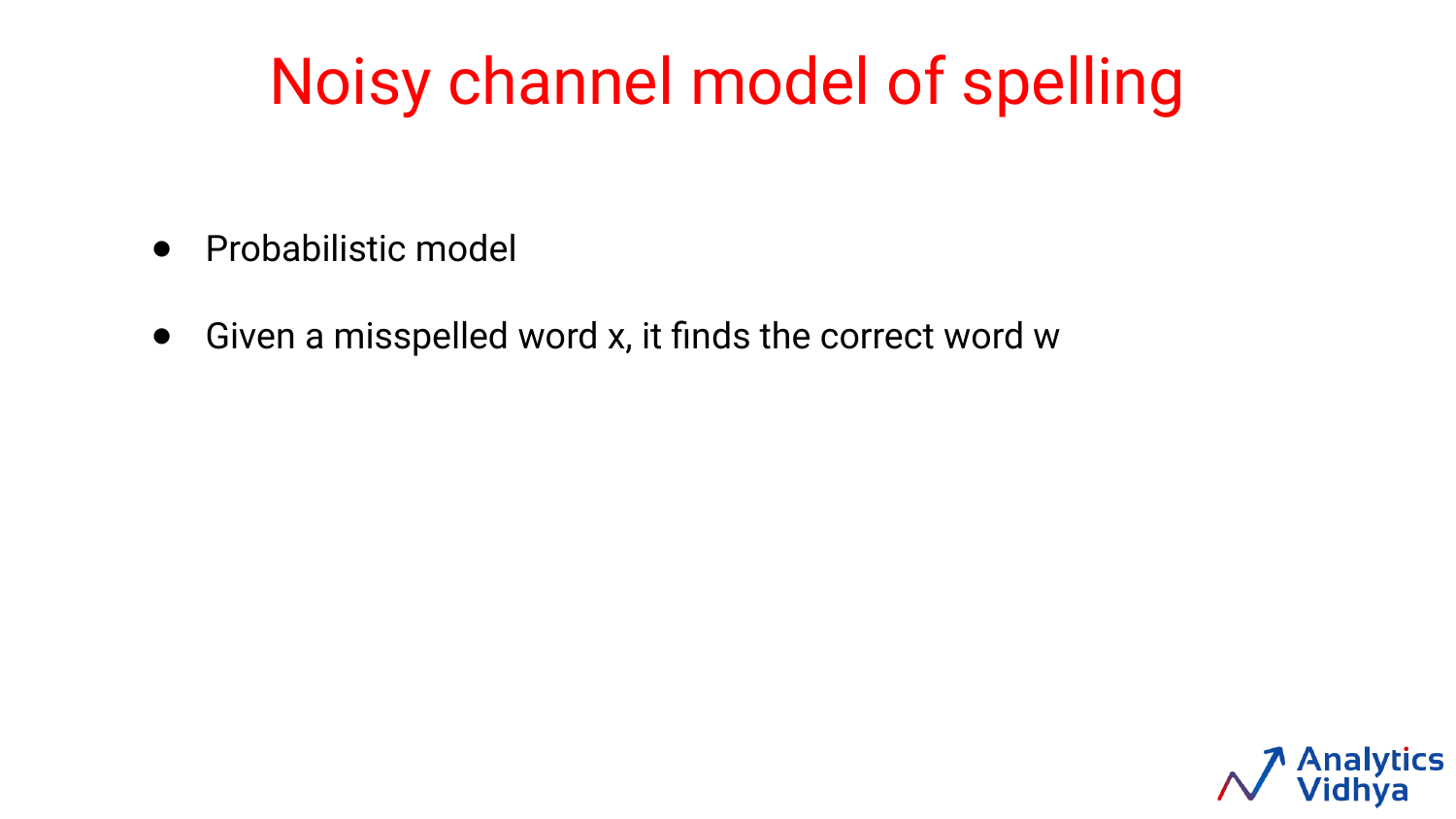

Noisy channel model of spelling
Probabilistic model
Given a misspelled word x, it finds the correct word w